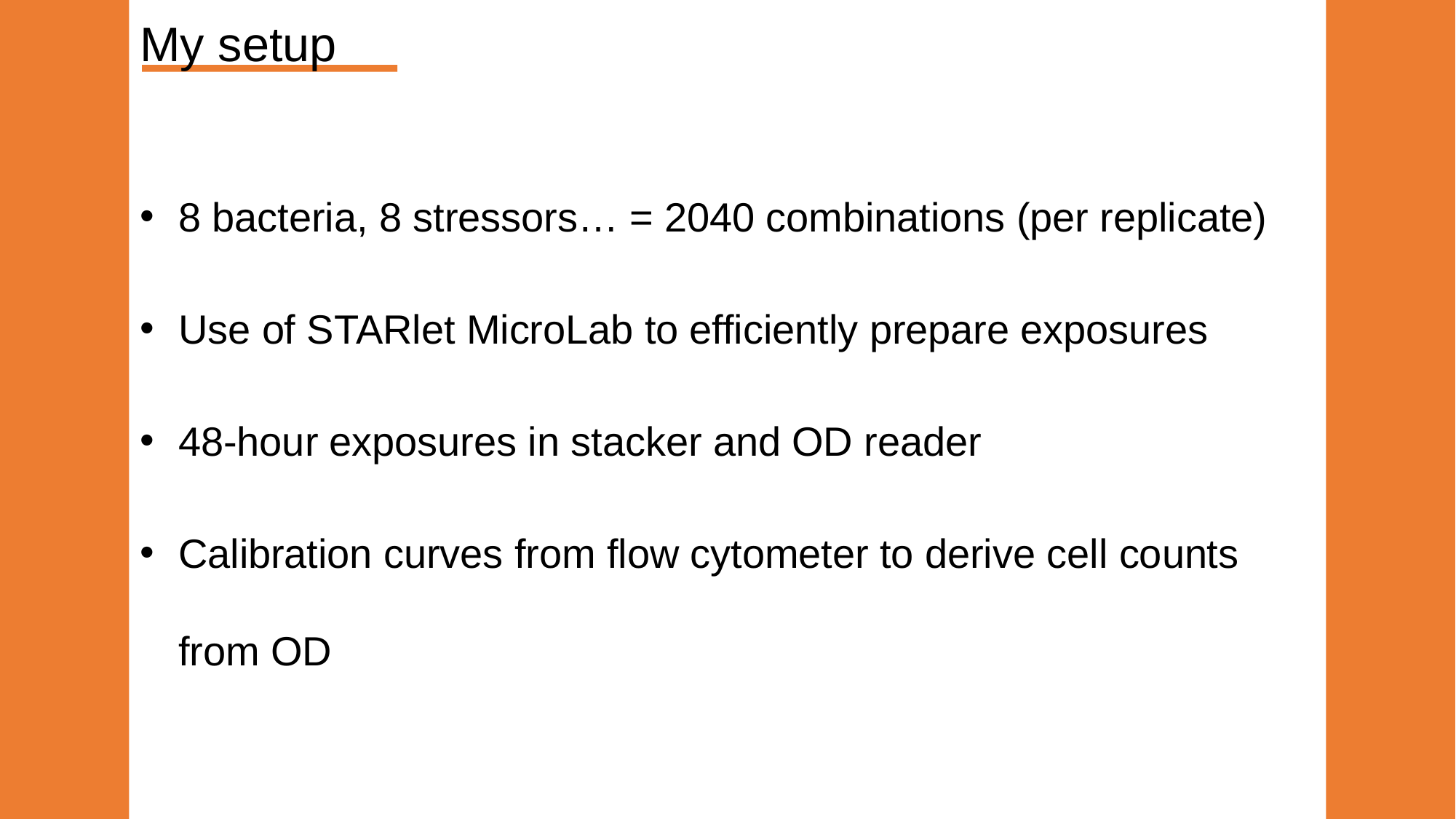

# My setup

8 bacteria, 8 stressors… = 2040 combinations (per replicate)
Use of STARlet MicroLab to efficiently prepare exposures
48-hour exposures in stacker and OD reader
Calibration curves from flow cytometer to derive cell counts from OD